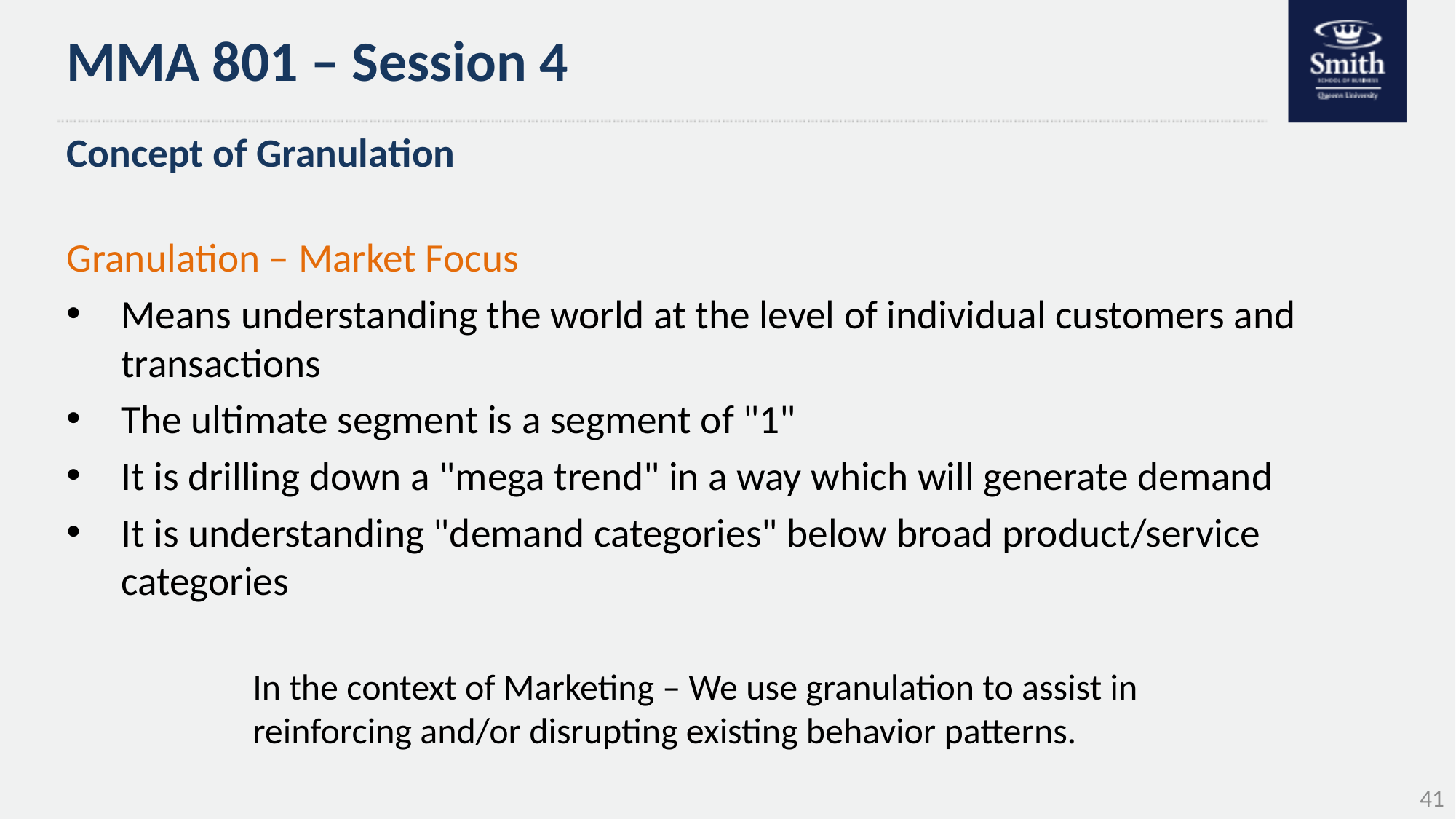

# MMA 801 – Session 4
Concept of Granulation
Granulation – Market Focus
Means understanding the world at the level of individual customers and transactions
The ultimate segment is a segment of "1"
It is drilling down a "mega trend" in a way which will generate demand
It is understanding "demand categories" below broad product/service categories
In the context of Marketing – We use granulation to assist in reinforcing and/or disrupting existing behavior patterns.
41